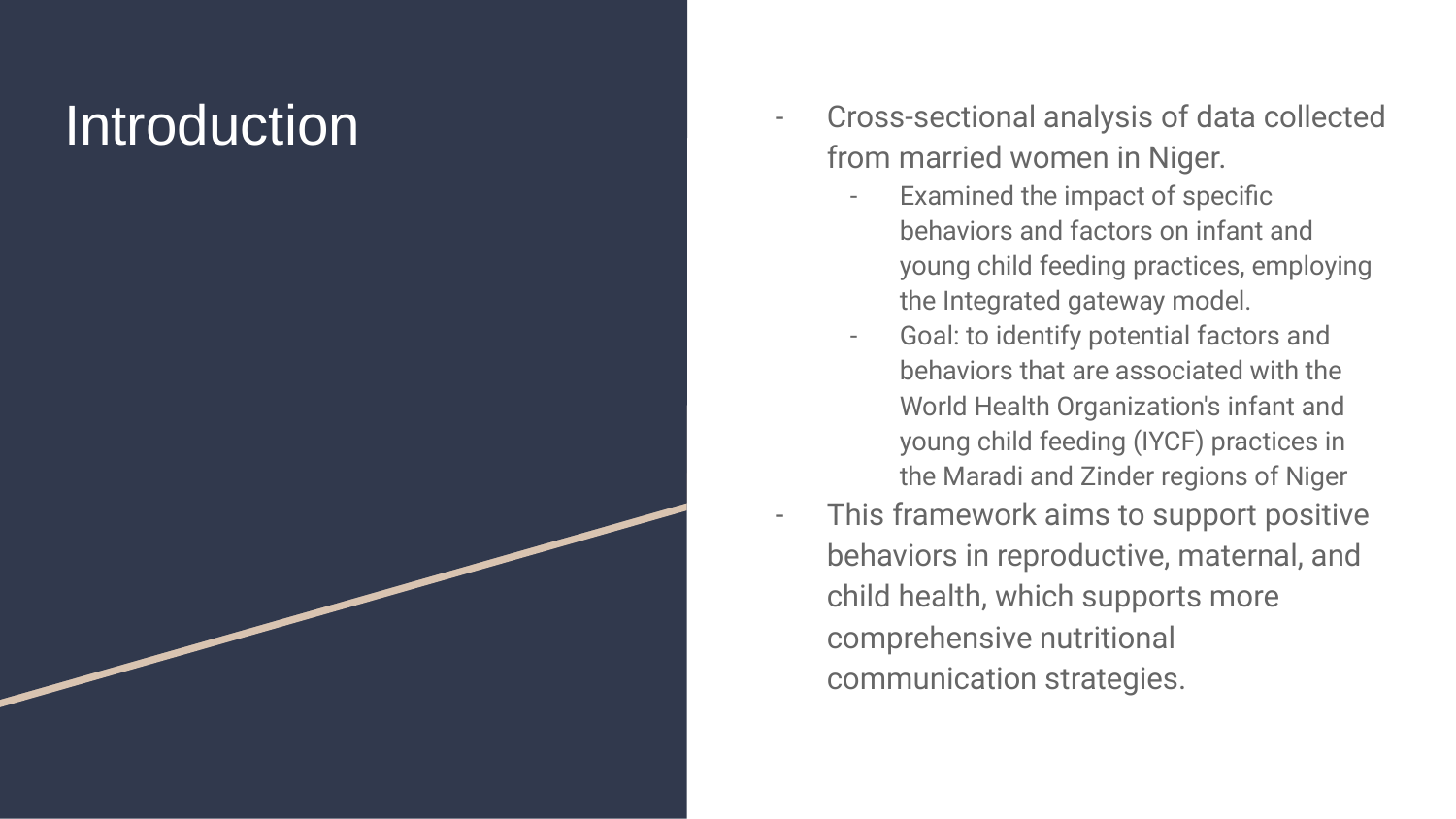

# Introduction
Cross-sectional analysis of data collected from married women in Niger.
Examined the impact of specific behaviors and factors on infant and young child feeding practices, employing the Integrated gateway model.
Goal: to identify potential factors and behaviors that are associated with the World Health Organization's infant and young child feeding (IYCF) practices in the Maradi and Zinder regions of Niger
This framework aims to support positive behaviors in reproductive, maternal, and child health, which supports more comprehensive nutritional communication strategies.